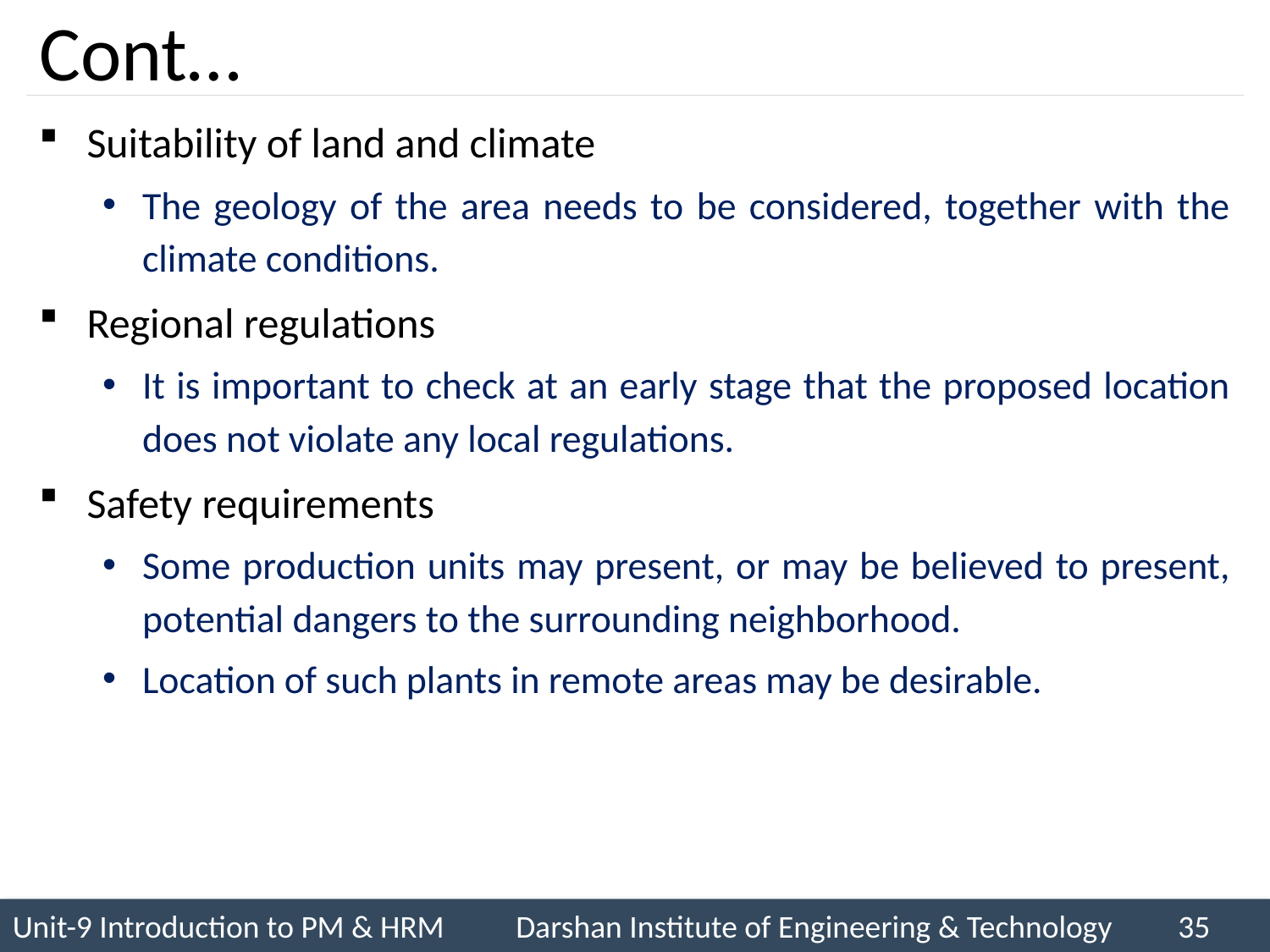

# Cont…
Suitability of land and climate
The geology of the area needs to be considered, together with the climate conditions.
Regional regulations
It is important to check at an early stage that the proposed location does not violate any local regulations.
Safety requirements
Some production units may present, or may be believed to present, potential dangers to the surrounding neighborhood.
Location of such plants in remote areas may be desirable.